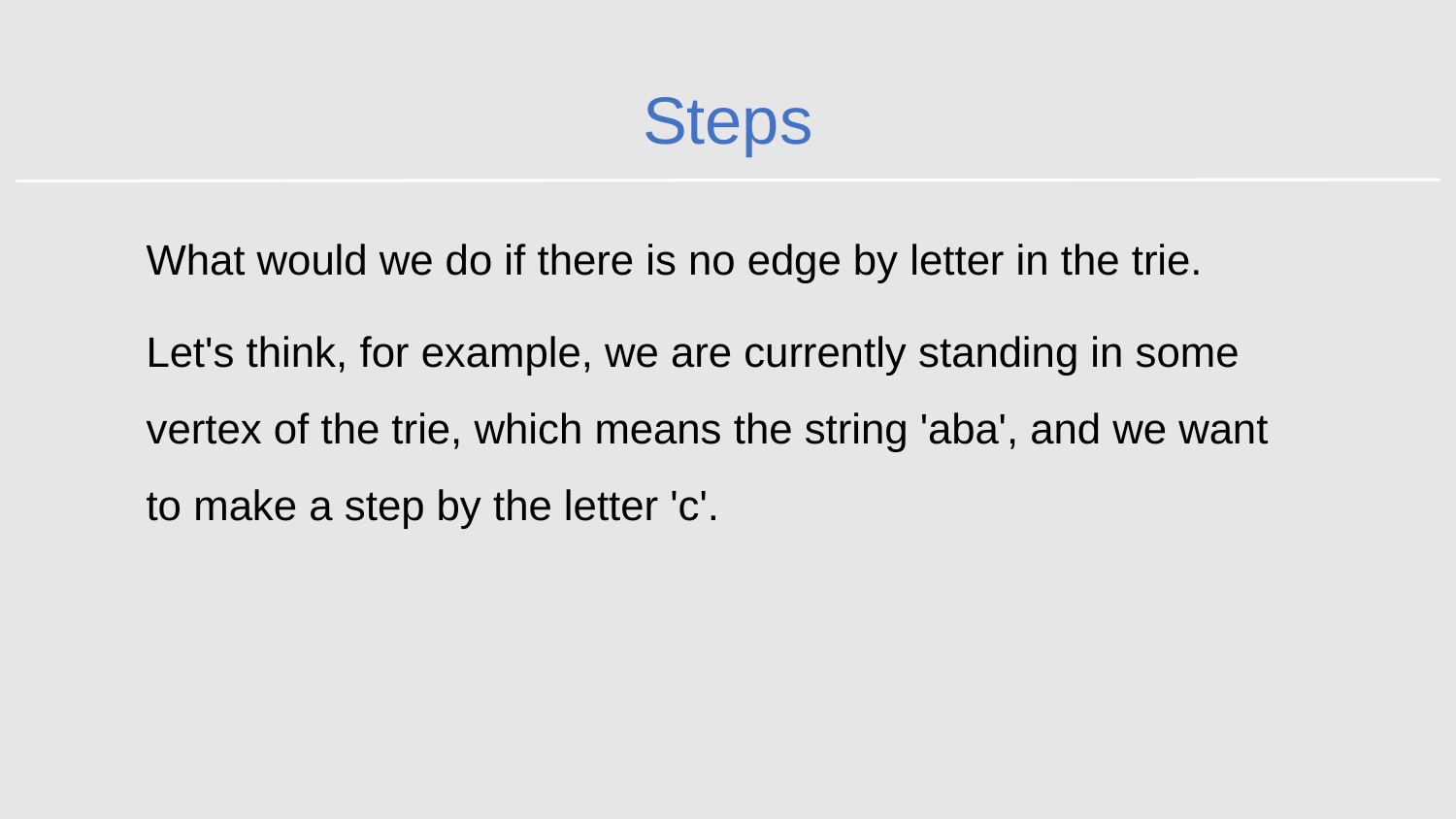

# Steps
What would we do if there is no edge by letter in the trie.
Let's think, for example, we are currently standing in some vertex of the trie, which means the string 'aba', and we want to make a step by the letter 'c'.